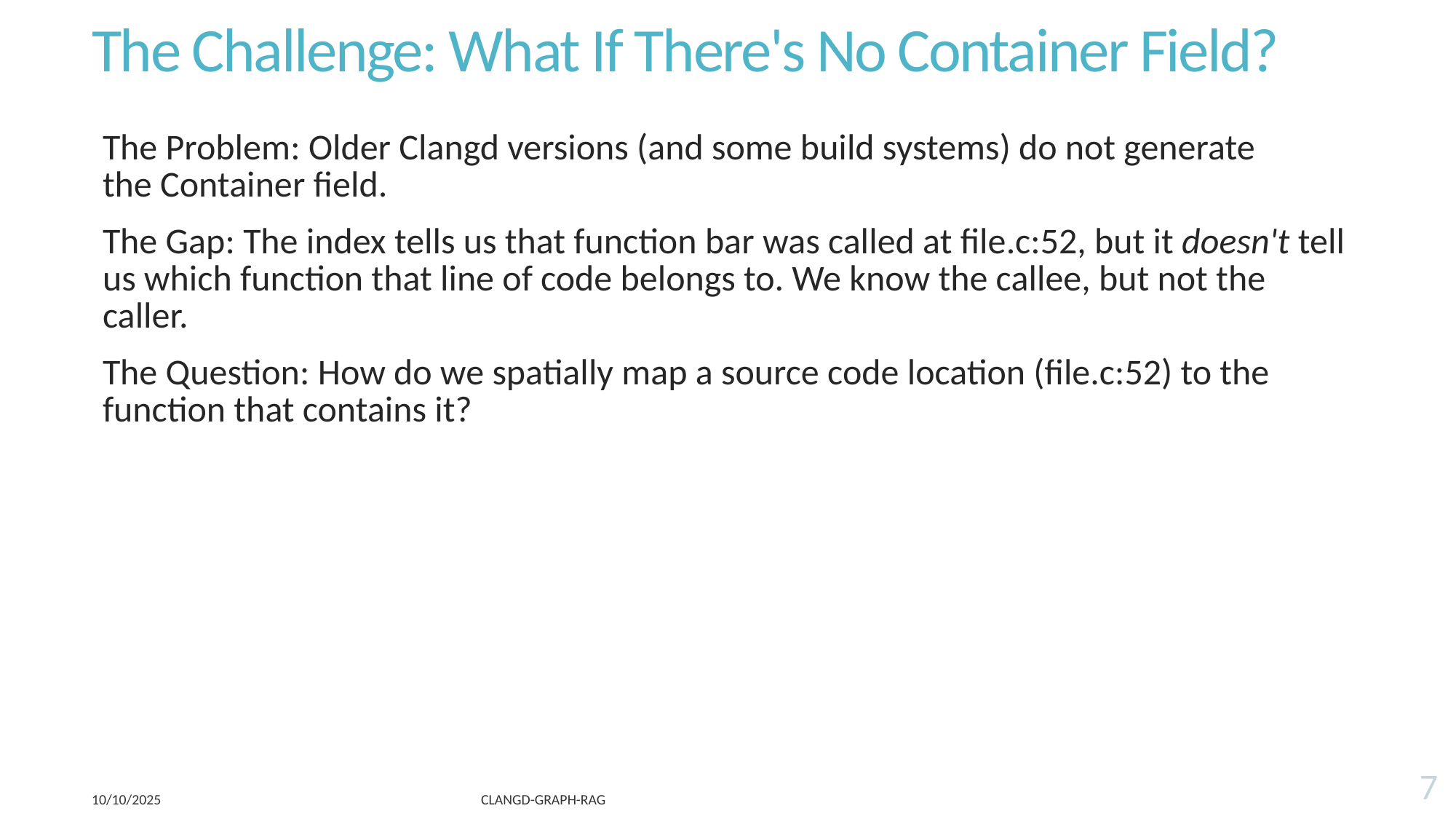

# The Challenge: What If There's No Container Field?
The Problem: Older Clangd versions (and some build systems) do not generate the Container field.
The Gap: The index tells us that function bar was called at file.c:52, but it doesn't tell us which function that line of code belongs to. We know the callee, but not the caller.
The Question: How do we spatially map a source code location (file.c:52) to the function that contains it?

7
10/10/2025
clangd-graph-rag